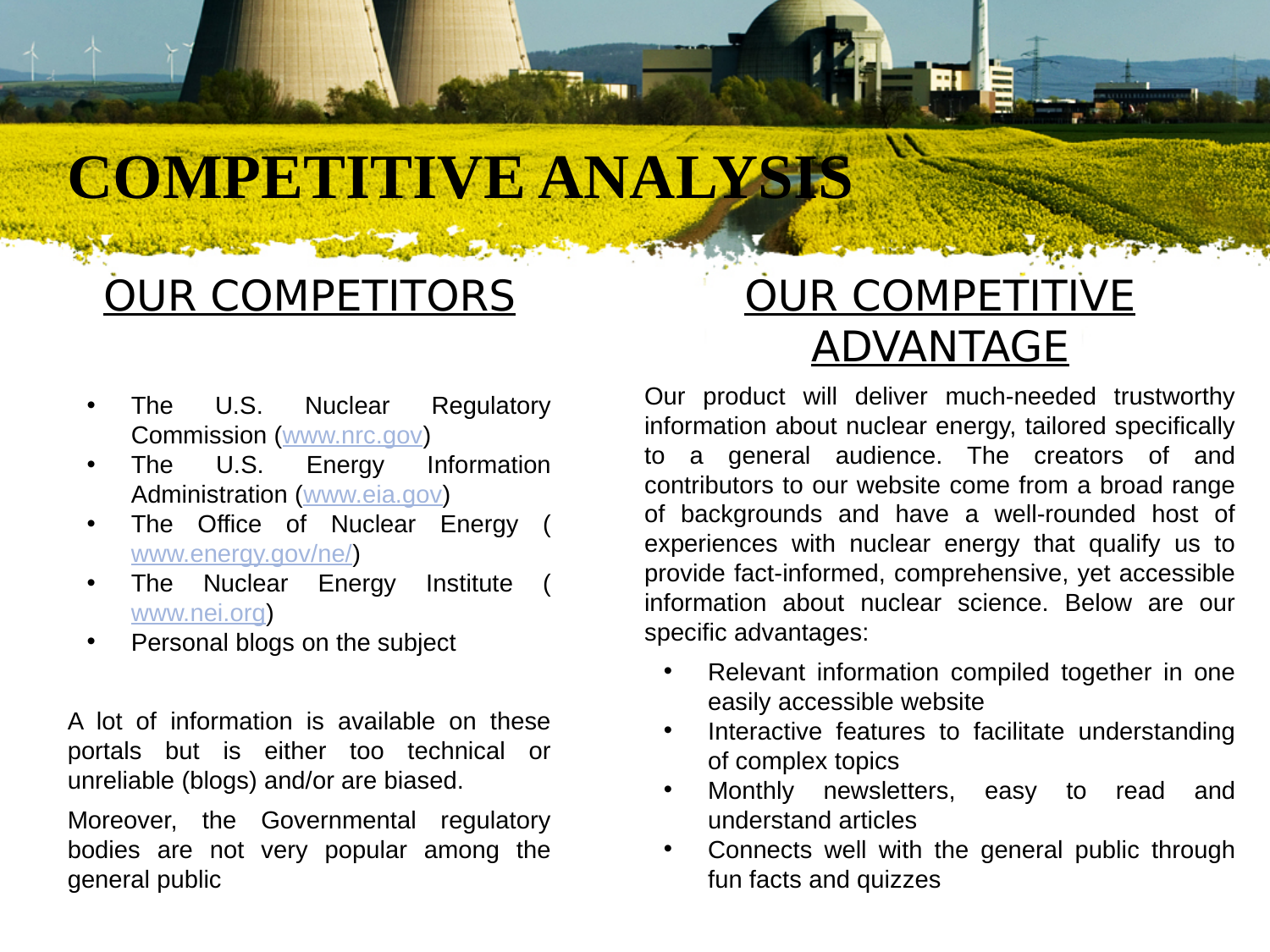

# COMPETITIVE ANALYSIS
OUR COMPETITORS

The U.S. Nuclear Regulatory Commission (www.nrc.gov)
The U.S. Energy Information Administration (www.eia.gov)
The Office of Nuclear Energy (www.energy.gov/ne/)
The Nuclear Energy Institute (www.nei.org)
Personal blogs on the subject

A lot of information is available on these portals but is either too technical or unreliable (blogs) and/or are biased.
Moreover, the Governmental regulatory bodies are not very popular among the general public

OUR COMPETITIVE ADVANTAGE
Our product will deliver much-needed trustworthy information about nuclear energy, tailored specifically to a general audience. The creators of and contributors to our website come from a broad range of backgrounds and have a well-rounded host of experiences with nuclear energy that qualify us to provide fact-informed, comprehensive, yet accessible information about nuclear science. Below are our specific advantages:
Relevant information compiled together in one easily accessible website
Interactive features to facilitate understanding of complex topics
Monthly newsletters, easy to read and understand articles
Connects well with the general public through fun facts and quizzes